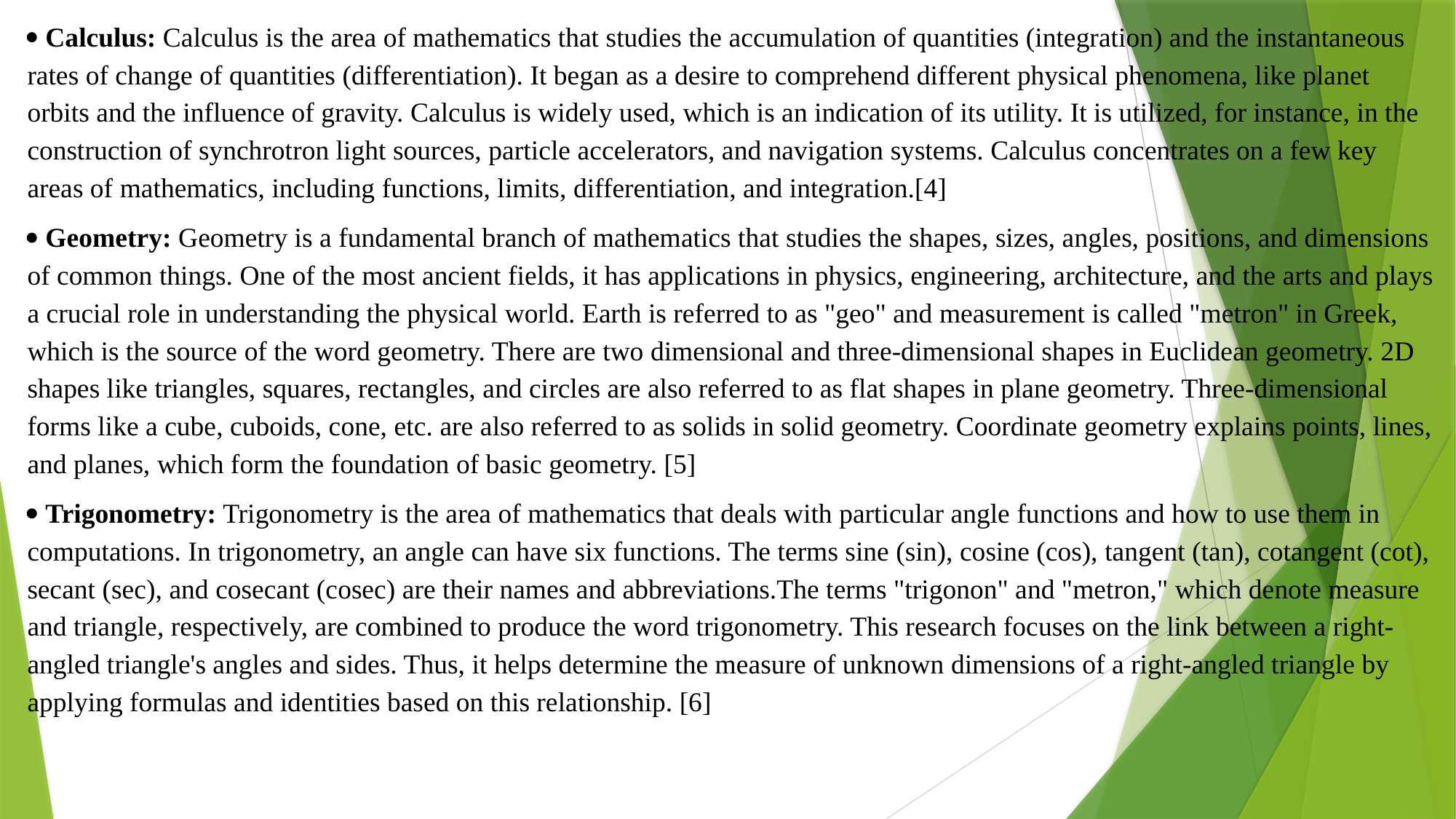

• Calculus: Calculus is the area of mathematics that studies the accumulation of quantities (integration) and the instantaneous rates of change of quantities (differentiation). It began as a desire to comprehend different physical phenomena, like planet orbits and the influence of gravity. Calculus is widely used, which is an indication of its utility. It is utilized, for instance, in the construction of synchrotron light sources, particle accelerators, and navigation systems. Calculus concentrates on a few key areas of mathematics, including functions, limits, differentiation, and integration.[4]
• Geometry: Geometry is a fundamental branch of mathematics that studies the shapes, sizes, angles, positions, and dimensions of common things. One of the most ancient fields, it has applications in physics, engineering, architecture, and the arts and plays a crucial role in understanding the physical world. Earth is referred to as "geo" and measurement is called "metron" in Greek, which is the source of the word geometry. There are two dimensional and three-dimensional shapes in Euclidean geometry. 2D shapes like triangles, squares, rectangles, and circles are also referred to as flat shapes in plane geometry. Three-dimensional forms like a cube, cuboids, cone, etc. are also referred to as solids in solid geometry. Coordinate geometry explains points, lines, and planes, which form the foundation of basic geometry. [5]
• Trigonometry: Trigonometry is the area of mathematics that deals with particular angle functions and how to use them in computations. In trigonometry, an angle can have six functions. The terms sine (sin), cosine (cos), tangent (tan), cotangent (cot), secant (sec), and cosecant (cosec) are their names and abbreviations.The terms "trigonon" and "metron," which denote measure and triangle, respectively, are combined to produce the word trigonometry. This research focuses on the link between a right-angled triangle's angles and sides. Thus, it helps determine the measure of unknown dimensions of a right-angled triangle by applying formulas and identities based on this relationship. [6]